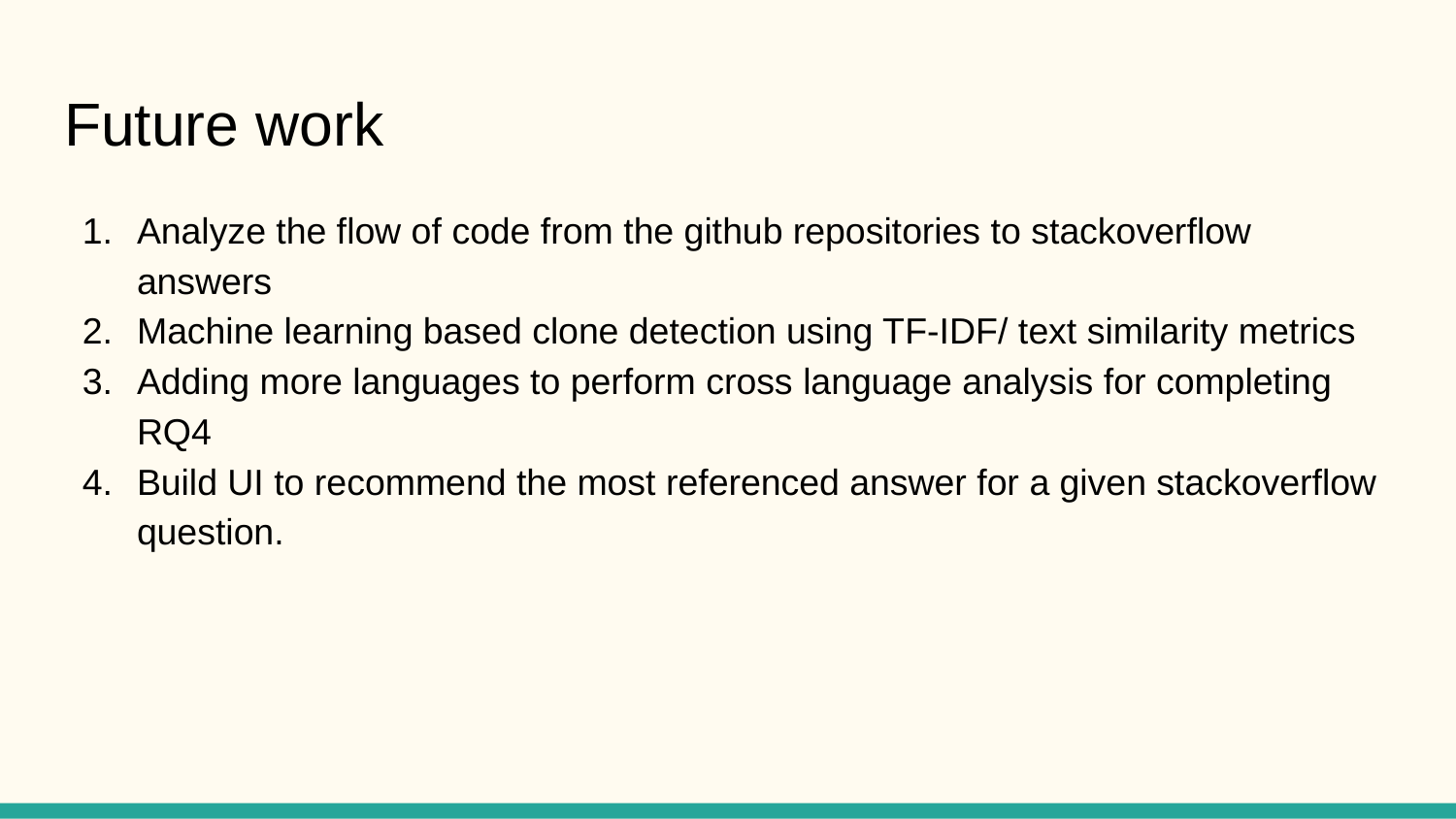

# Future work
Analyze the flow of code from the github repositories to stackoverflow answers
Machine learning based clone detection using TF-IDF/ text similarity metrics
Adding more languages to perform cross language analysis for completing RQ4
Build UI to recommend the most referenced answer for a given stackoverflow question.